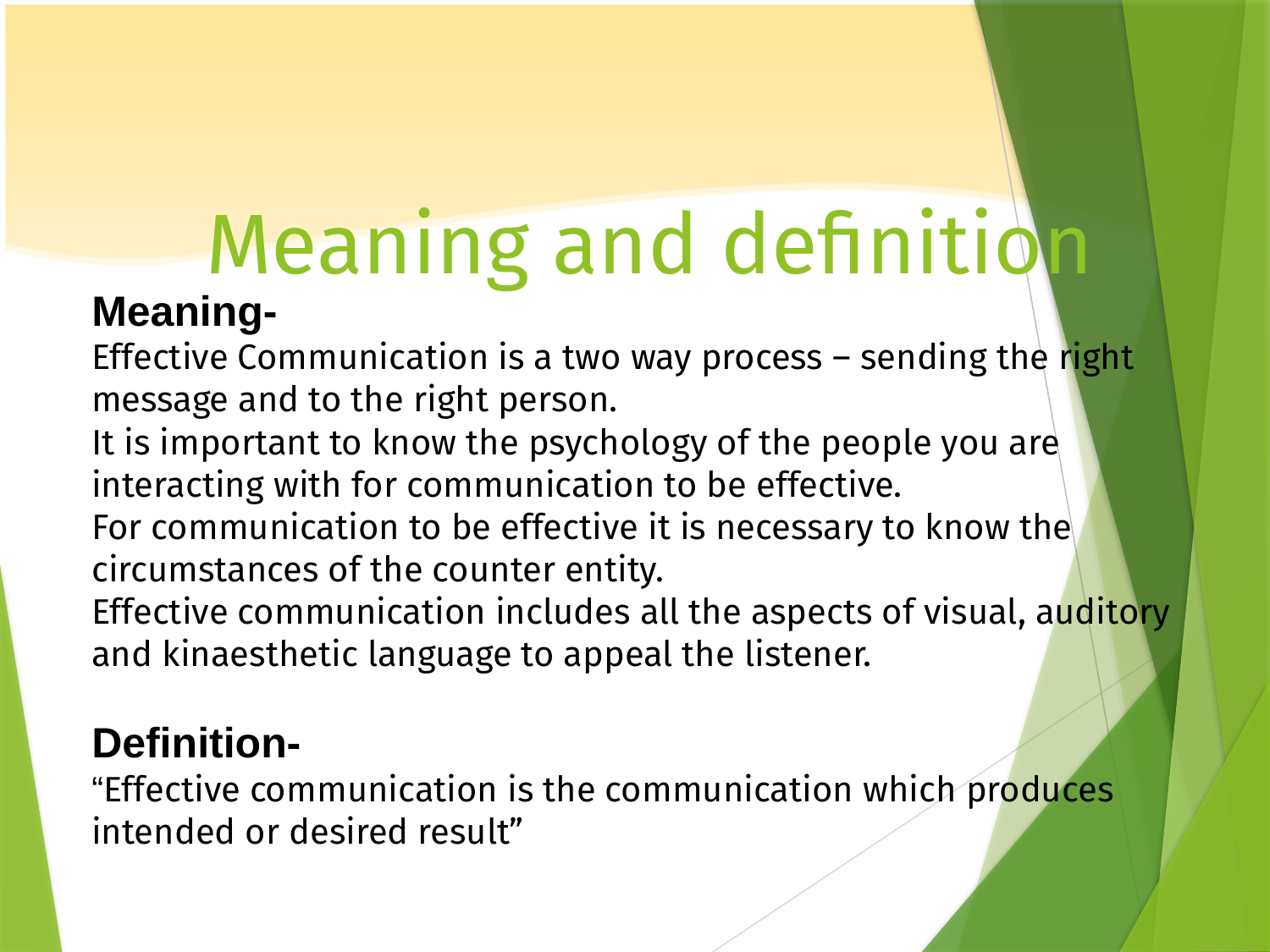

# Meaning and definition
Meaning-
Effective Communication is a two way process – sending the right message and to the right person.
It is important to know the psychology of the people you are interacting with for communication to be effective.
For communication to be effective it is necessary to know the circumstances of the counter entity.
Effective communication includes all the aspects of visual, auditory and kinaesthetic language to appeal the listener.

Definition-
“Effective communication is the communication which produces intended or desired result”